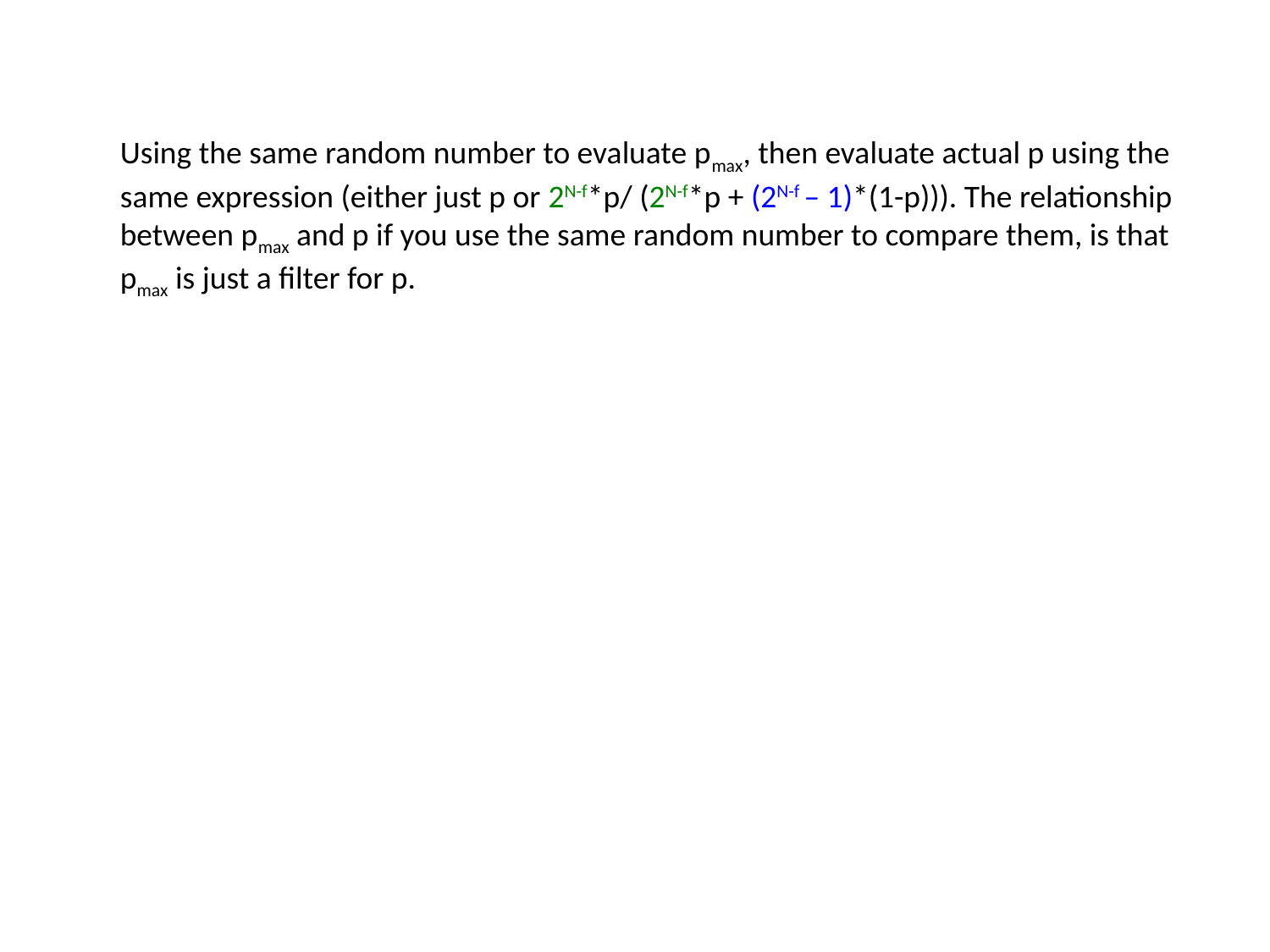

Using the same random number to evaluate pmax, then evaluate actual p using the same expression (either just p or 2N-f*p/ (2N-f*p + (2N-f – 1)*(1-p))). The relationship between pmax and p if you use the same random number to compare them, is that pmax is just a filter for p.